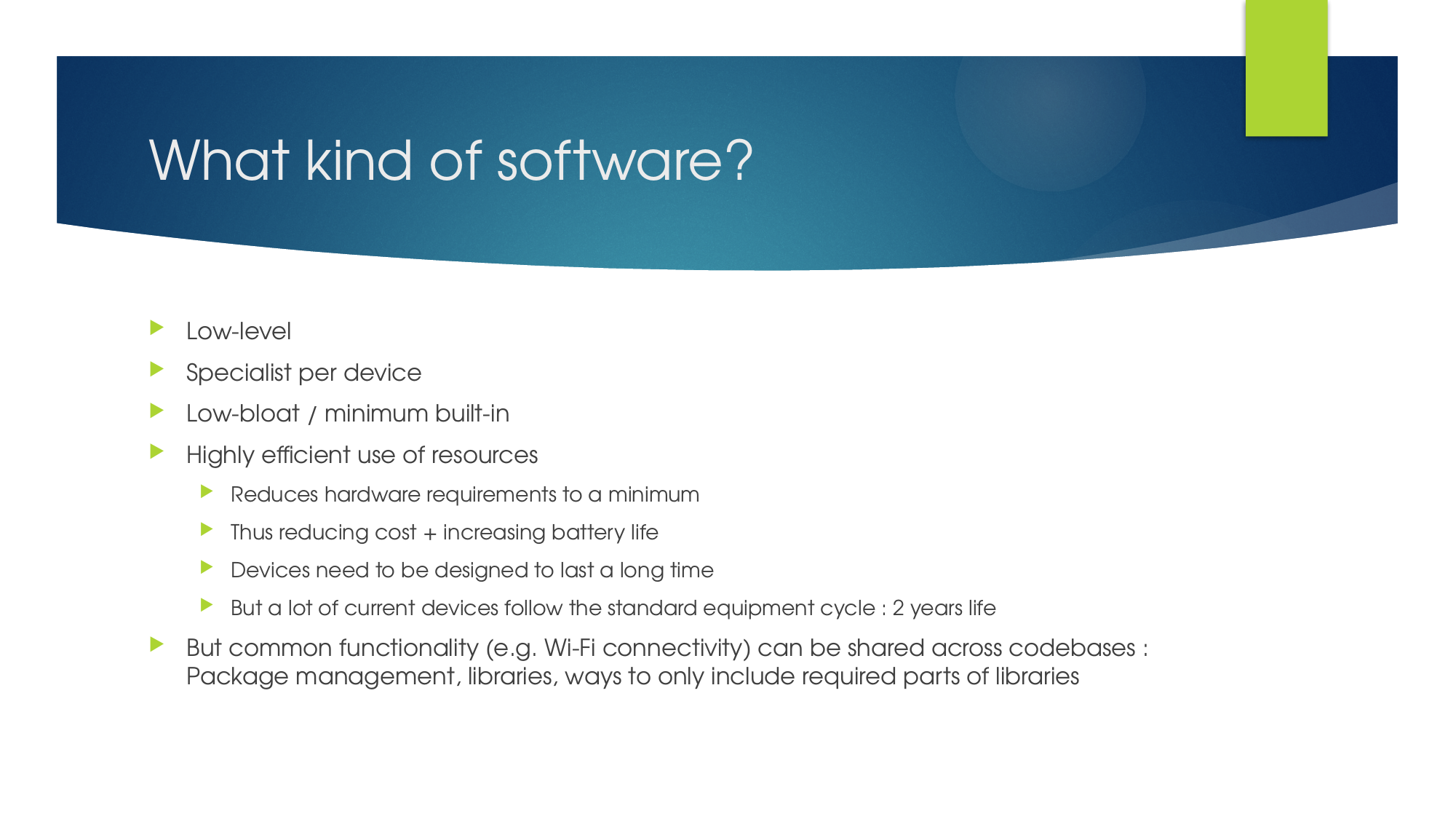

# What kind of software?
Low-level
Specialist per device
Low-bloat / minimum built-in
Highly efficient use of resources
Reduces hardware requirements to a minimum
Thus reducing cost + increasing battery life
Devices need to be designed to last a long time
But a lot of current devices follow the standard equipment cycle : 2 years life
But common functionality (e.g. Wi-Fi connectivity) can be shared across codebases : Package management, libraries, ways to only include required parts of libraries